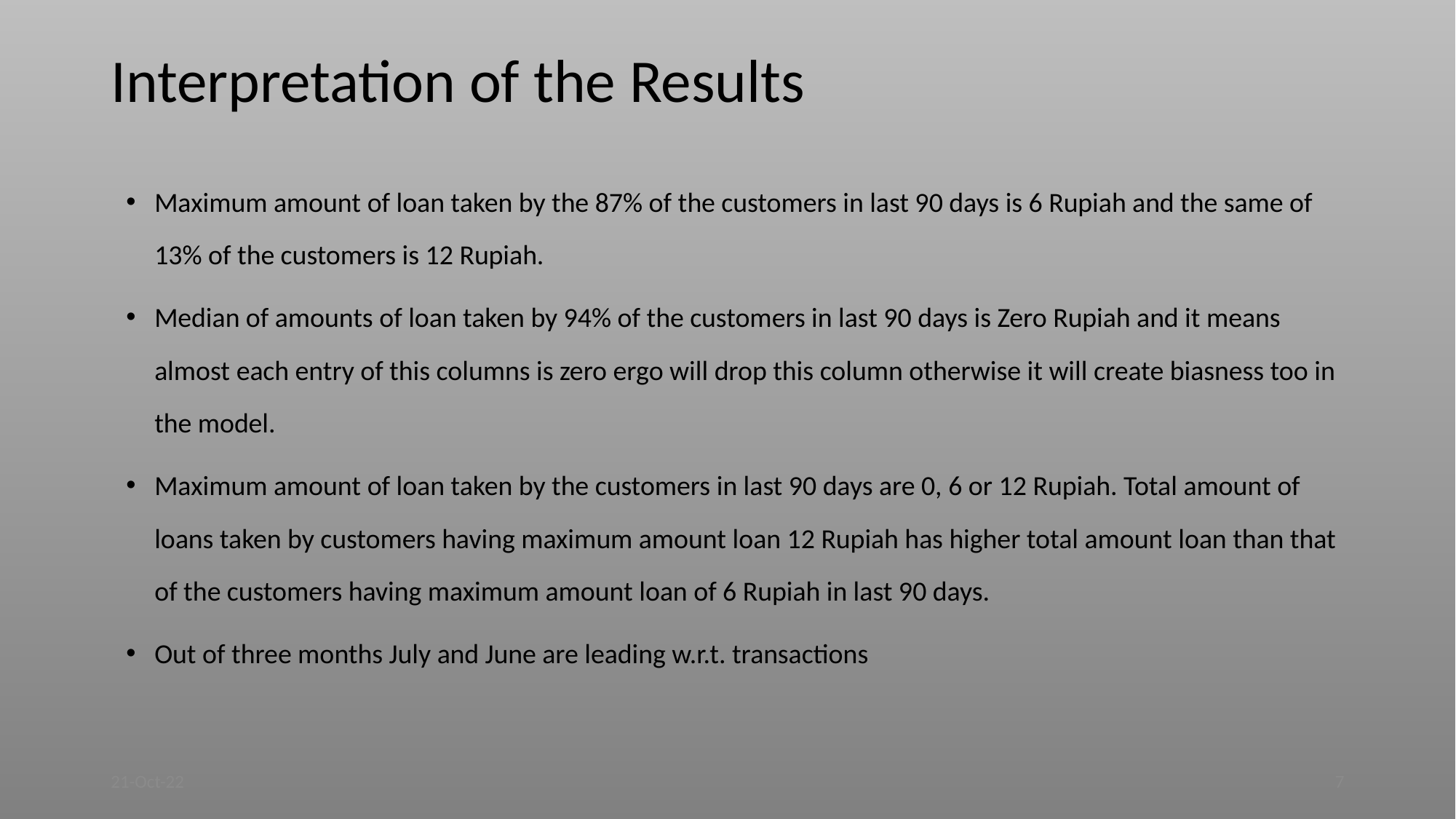

# Interpretation of the Results
Maximum amount of loan taken by the 87% of the customers in last 90 days is 6 Rupiah and the same of 13% of the customers is 12 Rupiah.
Median of amounts of loan taken by 94% of the customers in last 90 days is Zero Rupiah and it means almost each entry of this columns is zero ergo will drop this column otherwise it will create biasness too in the model.
Maximum amount of loan taken by the customers in last 90 days are 0, 6 or 12 Rupiah. Total amount of loans taken by customers having maximum amount loan 12 Rupiah has higher total amount loan than that of the customers having maximum amount loan of 6 Rupiah in last 90 days.
Out of three months July and June are leading w.r.t. transactions

21-Oct-22
7